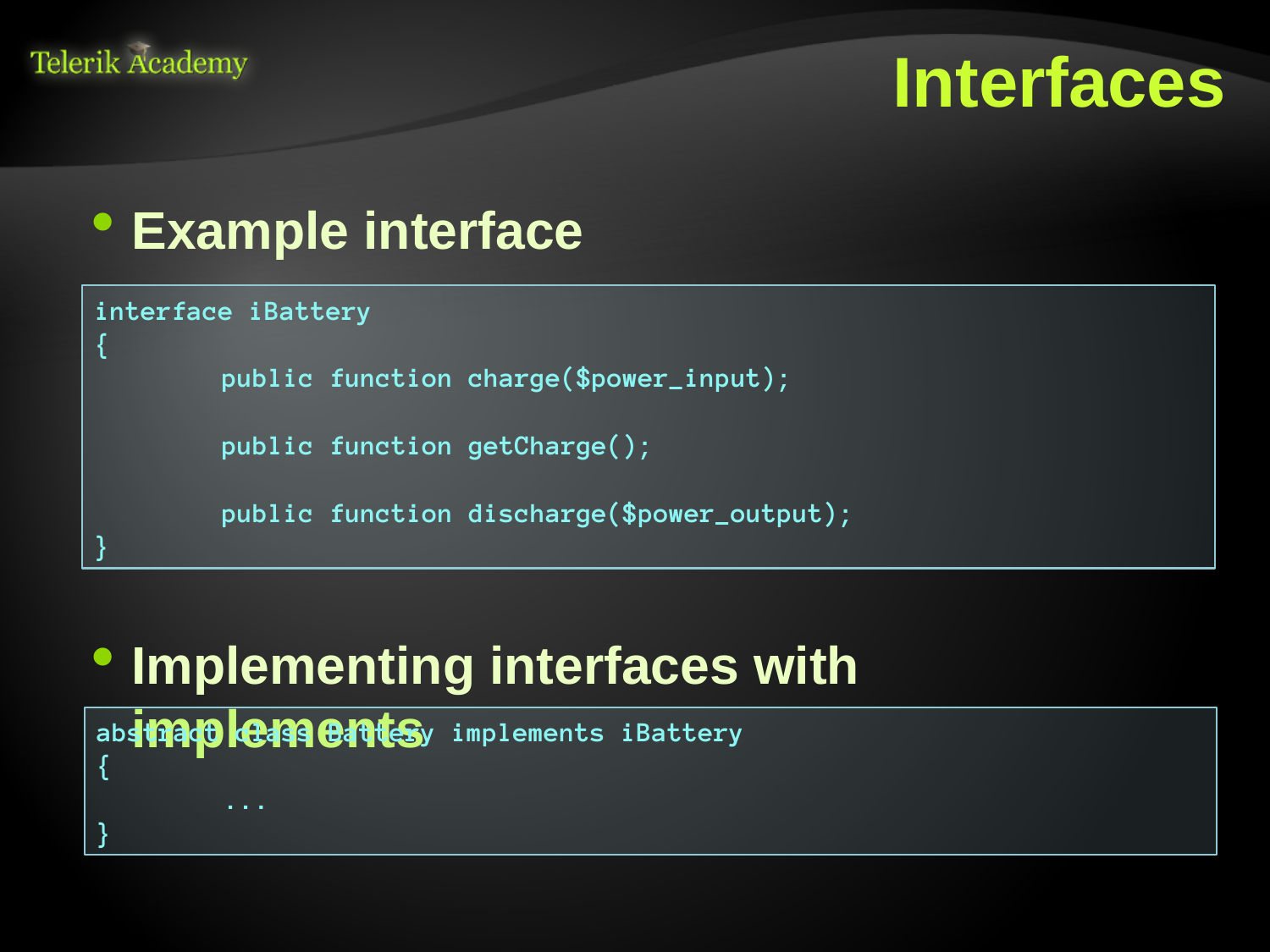

# Interfaces
Example interface

Implementing interfaces with implements

interface iBattery
{
	public function charge($power_input);

	public function getCharge();

	public function discharge($power_output);
}
abstract class Battery implements iBattery
{
	...
}